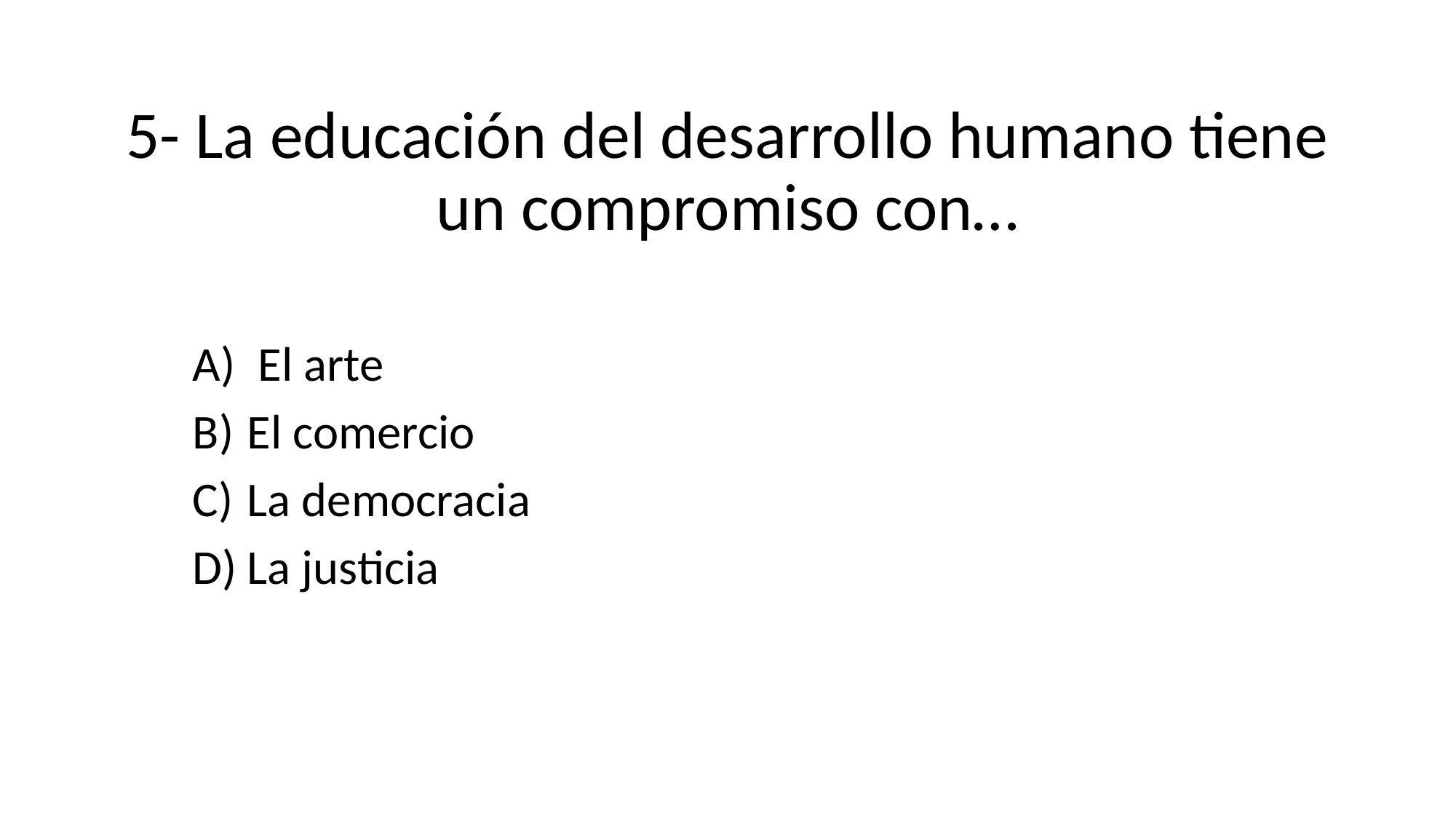

# 5- La educación del desarrollo humano tiene un compromiso con…
 El arte
El comercio
La democracia
La justicia